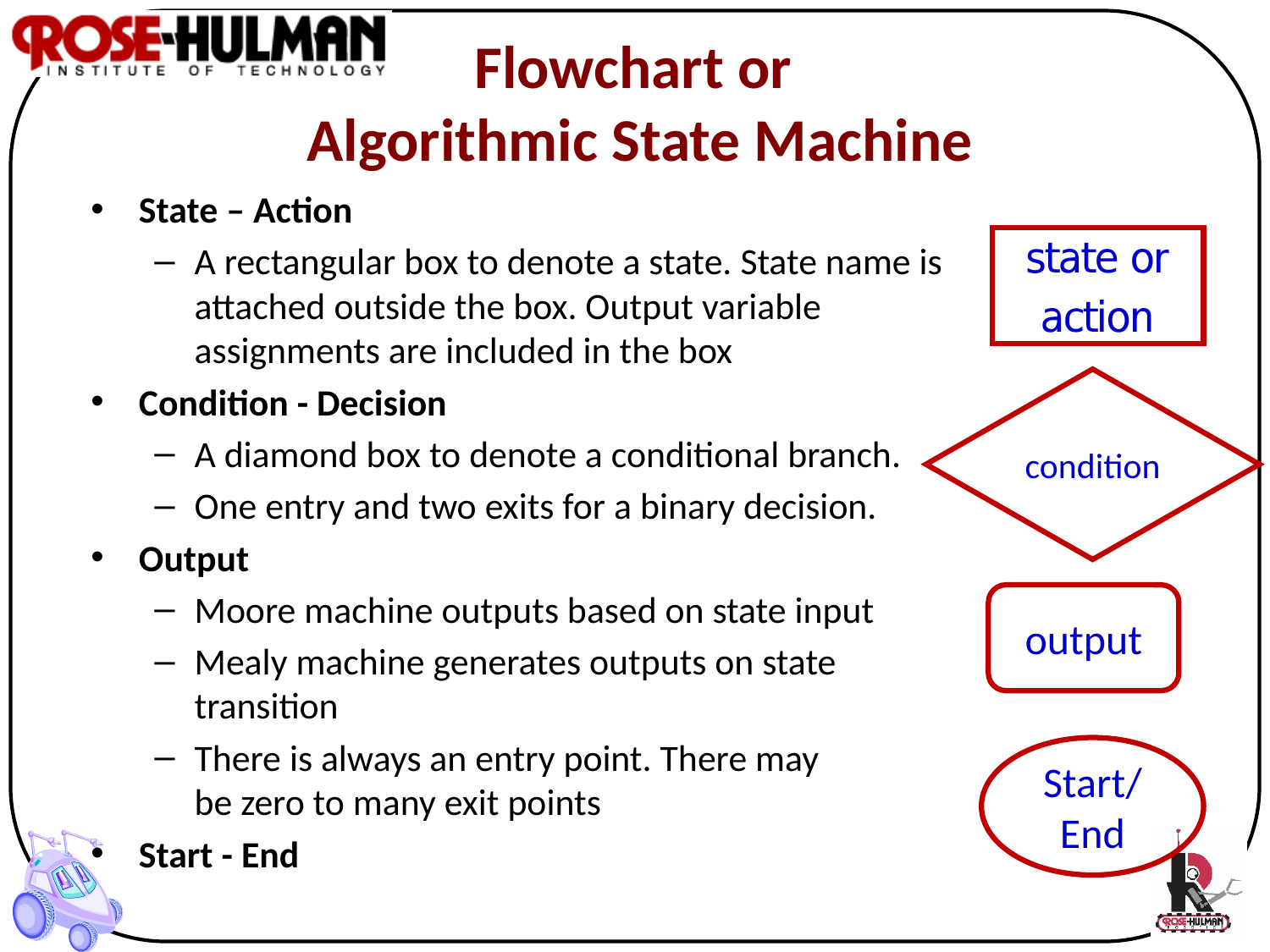

# Flowchart or Algorithmic State Machine
State – Action
A rectangular box to denote a state. State name is attached outside the box. Output variable assignments are included in the box
Condition - Decision
A diamond box to denote a conditional branch.
One entry and two exits for a binary decision.
Output
Moore machine outputs based on state input
Mealy machine generates outputs on state
transition
There is always an entry point. There may
be zero to many exit points
Start - End
state or
action
condition
output
Start/
End